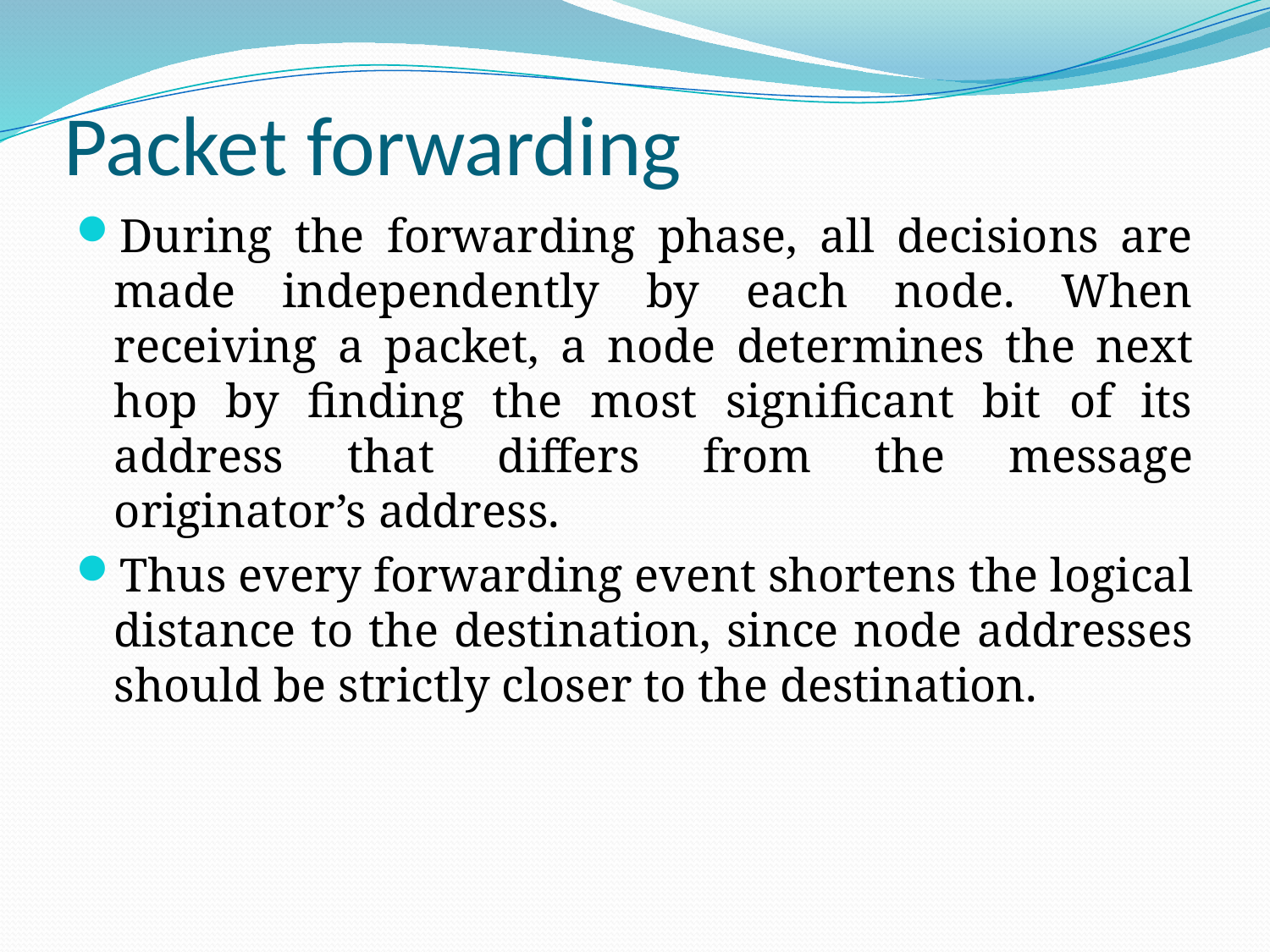

# Packet forwarding
During the forwarding phase, all decisions are made independently by each node. When receiving a packet, a node determines the next hop by finding the most significant bit of its address that differs from the message originator’s address.
Thus every forwarding event shortens the logical distance to the destination, since node addresses should be strictly closer to the destination.